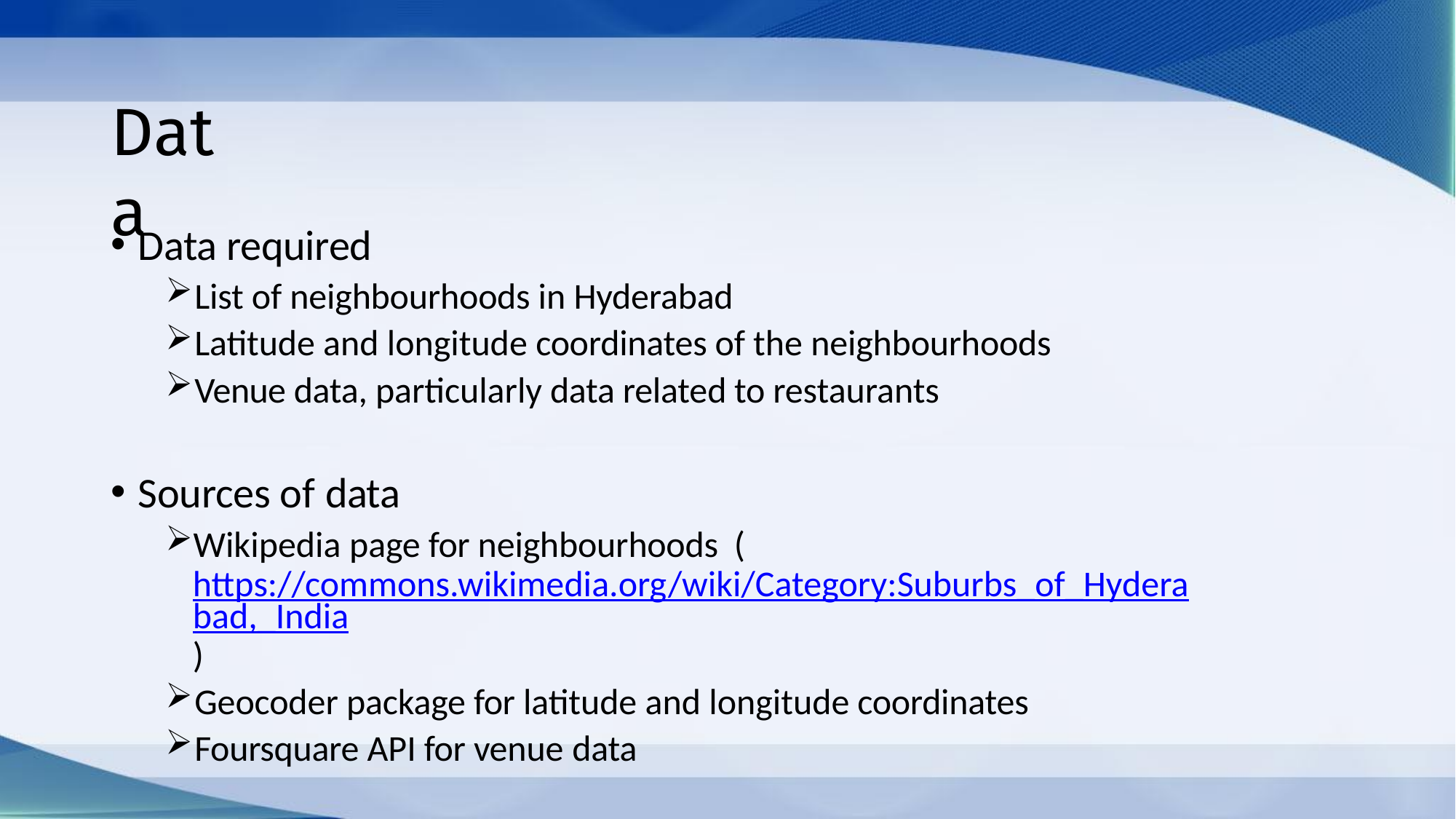

# Data
Data required
List of neighbourhoods in Hyderabad
Latitude and longitude coordinates of the neighbourhoods
Venue data, particularly data related to restaurants

Sources of data
Wikipedia page for neighbourhoods  (https://commons.wikimedia.org/wiki/Category:Suburbs_of_Hyderabad,_India)
Geocoder package for latitude and longitude coordinates
Foursquare API for venue data